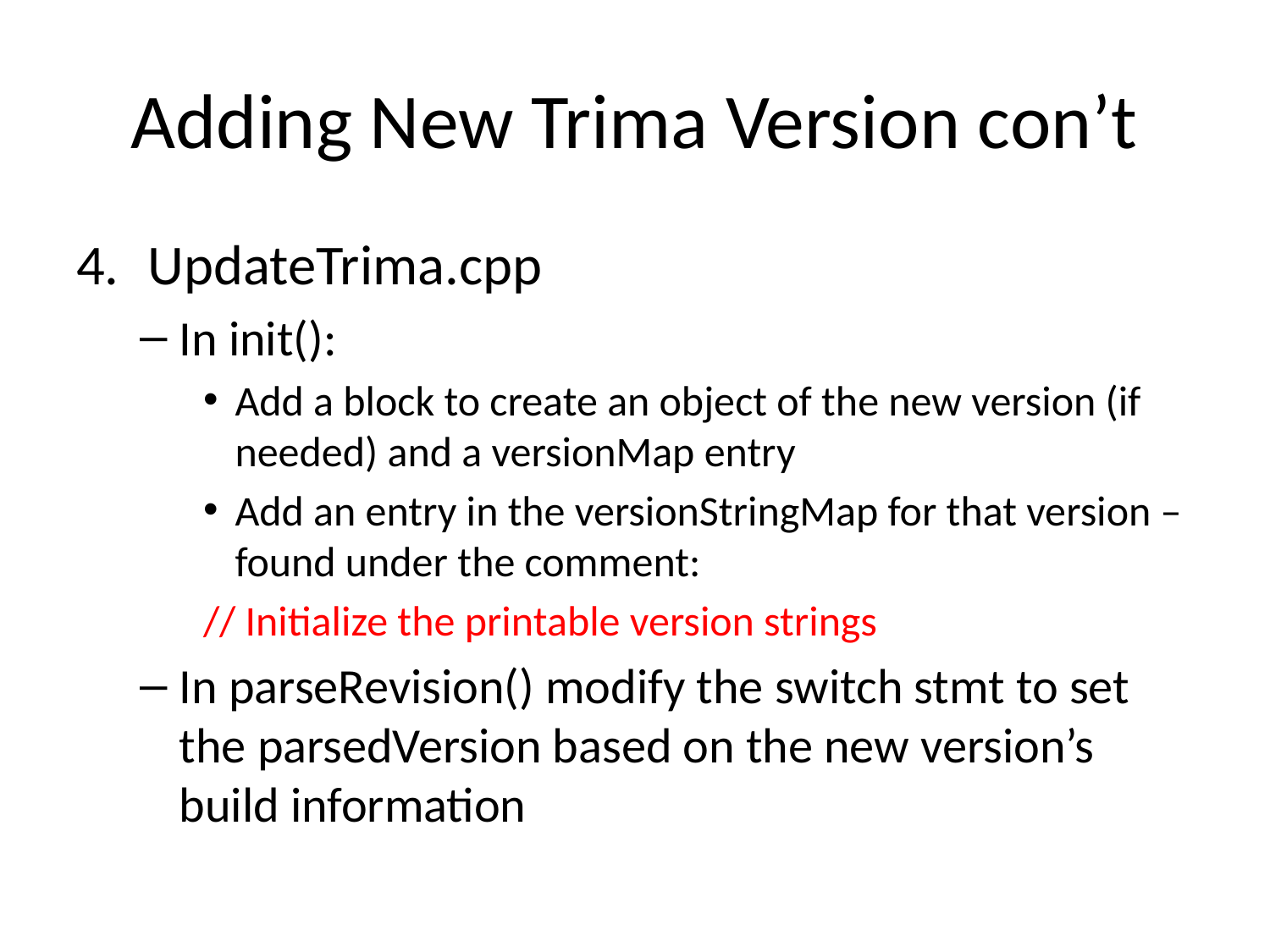

# Adding New Trima Version con’t
UpdateTrima.cpp
In init():
Add a block to create an object of the new version (if needed) and a versionMap entry
Add an entry in the versionStringMap for that version – found under the comment:
// Initialize the printable version strings
In parseRevision() modify the switch stmt to set the parsedVersion based on the new version’s build information